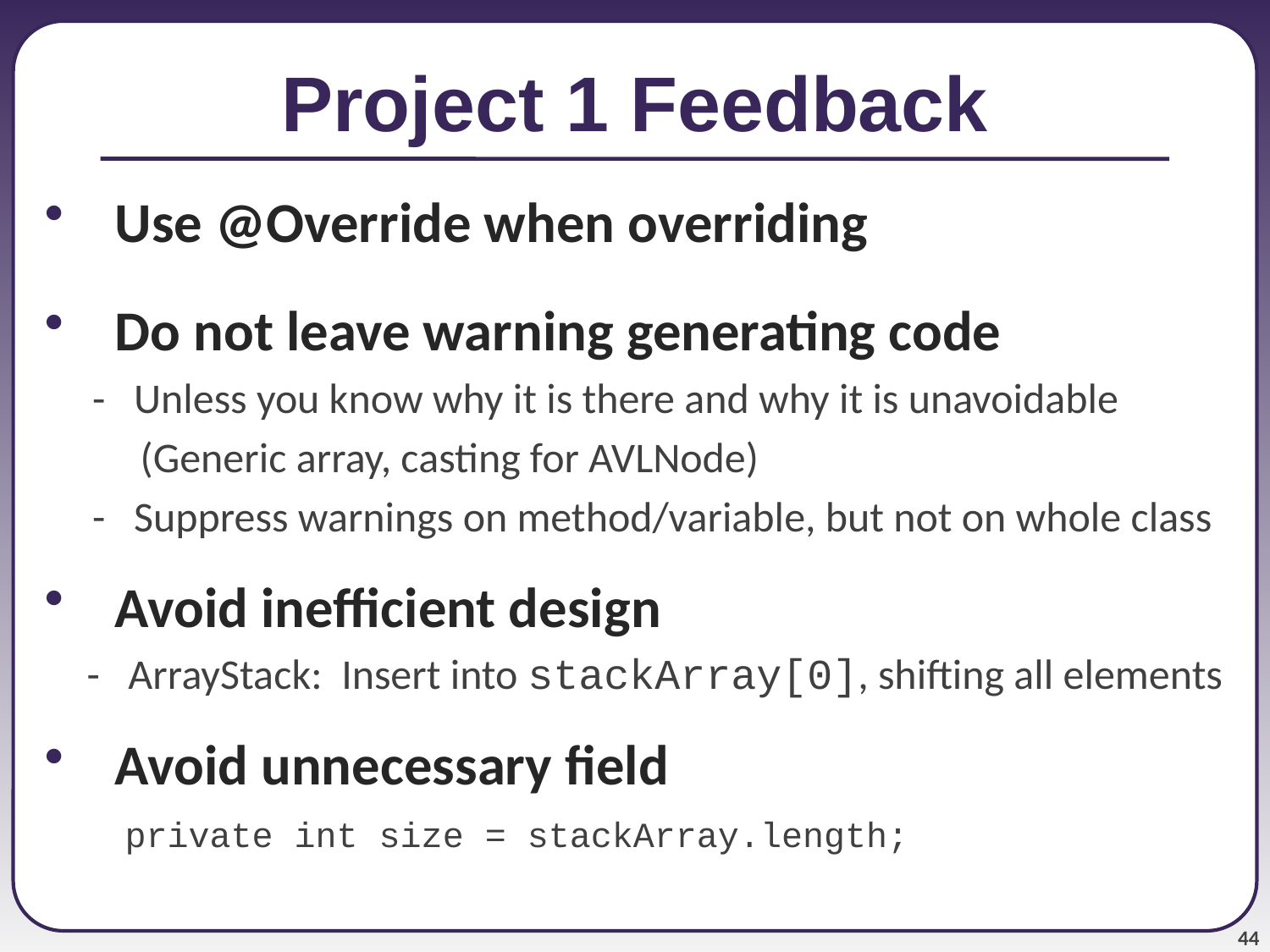

# Project 1 Feedback
   Use @Override when overriding

   Do not leave warning generating code
-   Unless you know why it is there and why it is unavoidable
     (Generic array, casting for AVLNode)
-   Suppress warnings on method/variable, but not on whole class

   Avoid inefficient design
  -   ArrayStack:  Insert into stackArray[0], shifting all elements

   Avoid unnecessary field
      private int size = stackArray.length;